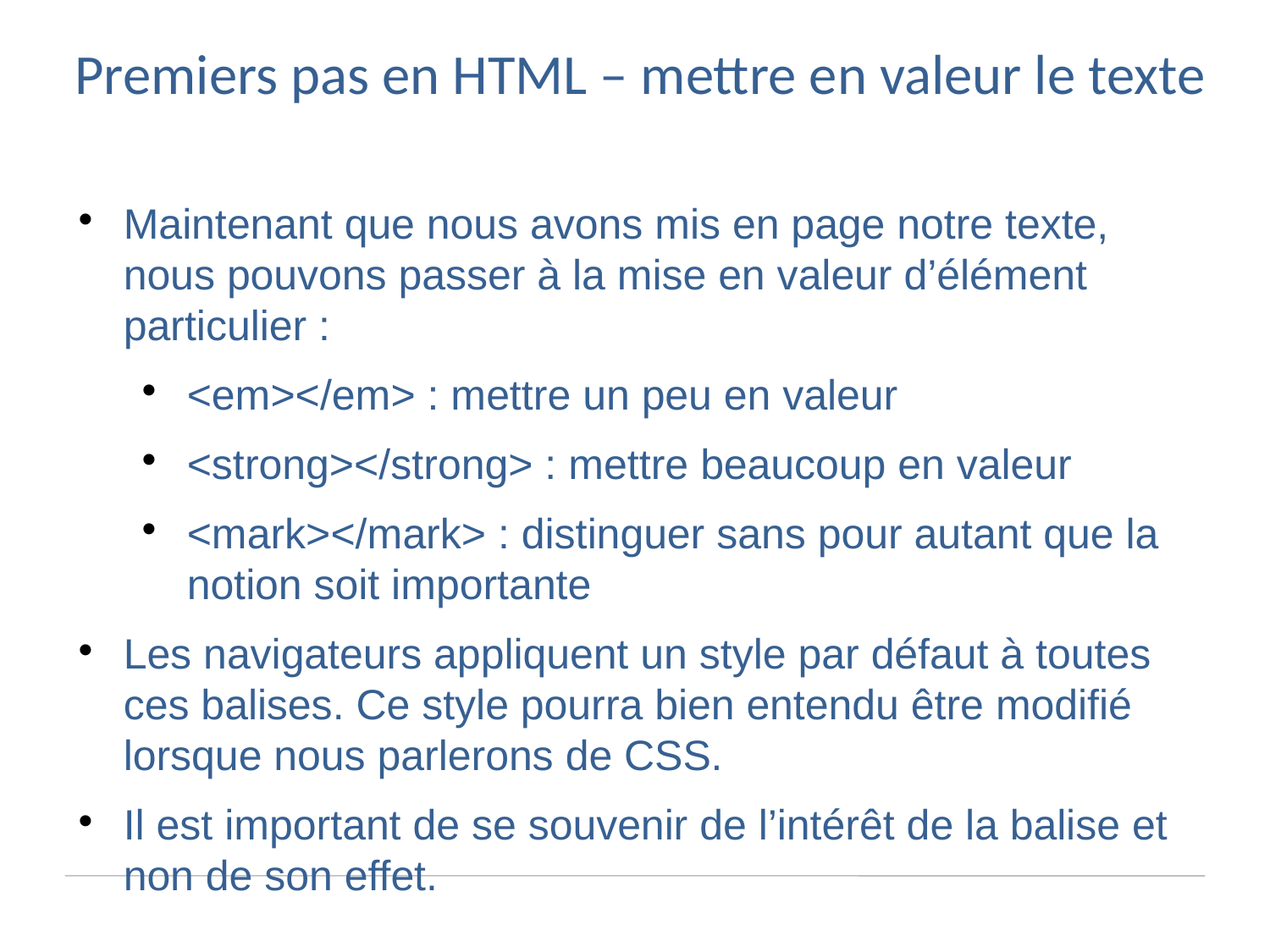

Premiers pas en HTML – mettre en valeur le texte
Maintenant que nous avons mis en page notre texte, nous pouvons passer à la mise en valeur d’élément particulier :
<em></em> : mettre un peu en valeur
<strong></strong> : mettre beaucoup en valeur
<mark></mark> : distinguer sans pour autant que la notion soit importante
Les navigateurs appliquent un style par défaut à toutes ces balises. Ce style pourra bien entendu être modifié lorsque nous parlerons de CSS.
Il est important de se souvenir de l’intérêt de la balise et non de son effet.